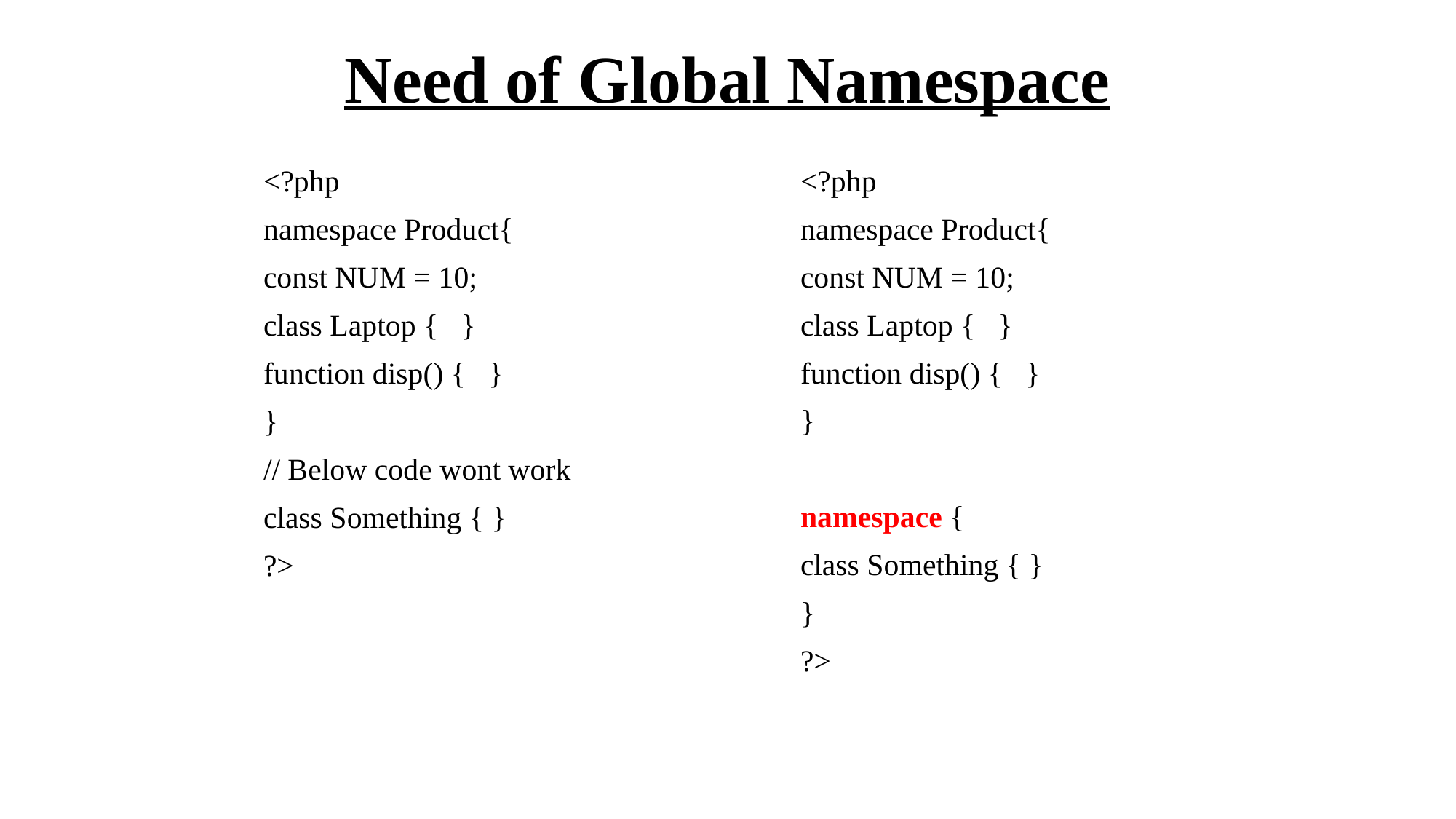

# Need of Global Namespace
<?php
namespace Product{
const NUM = 10;
class Laptop {   }
function disp() {   }
}

namespace {
class Something { }
}
?>
<?php
namespace Product{
const NUM = 10;
class Laptop {   }
function disp() {   }
}
// Below code wont work
class Something { }
?>